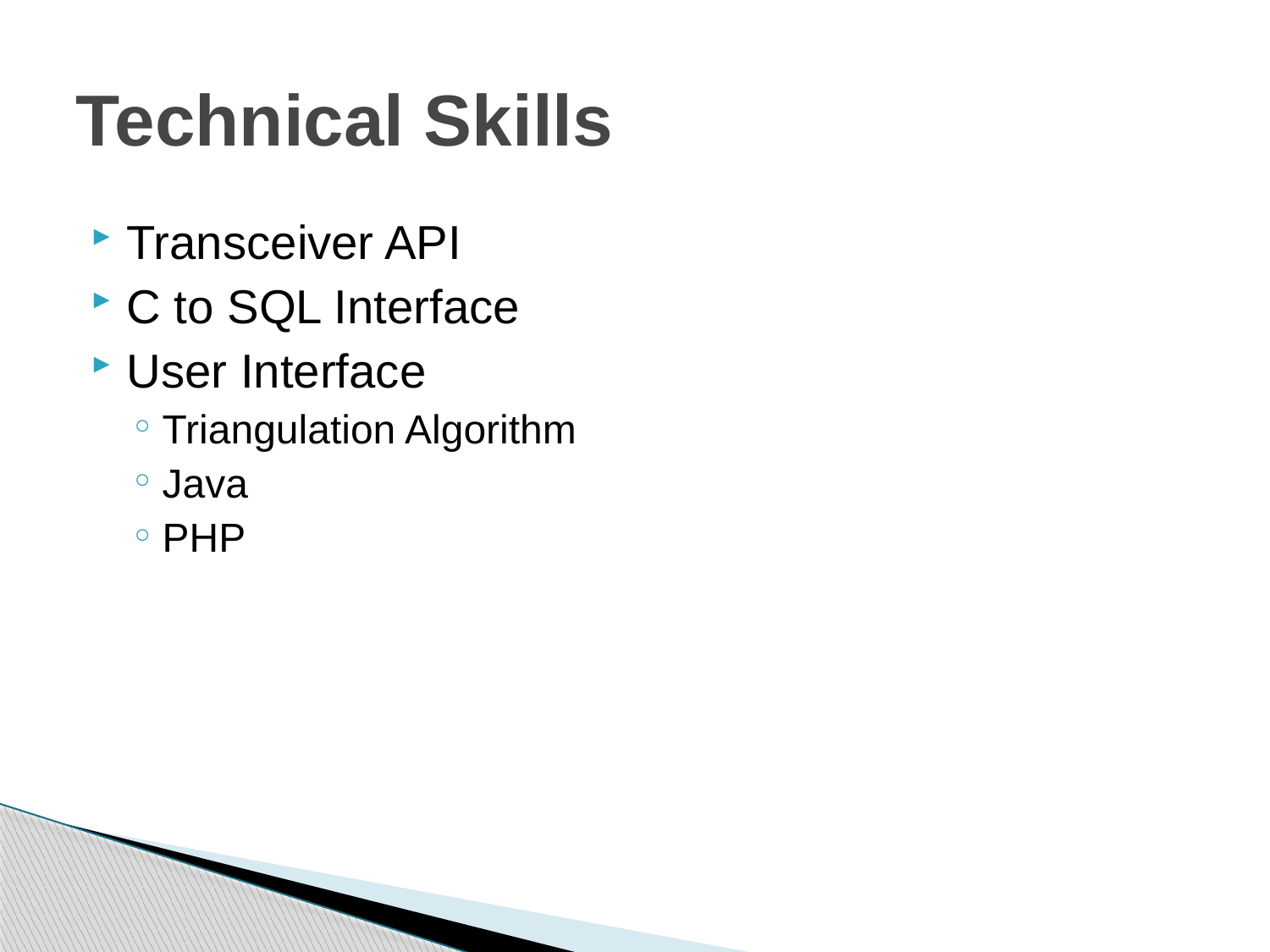

# Technical Skills
Transceiver API
C to SQL Interface
User Interface
Triangulation Algorithm
Java
PHP